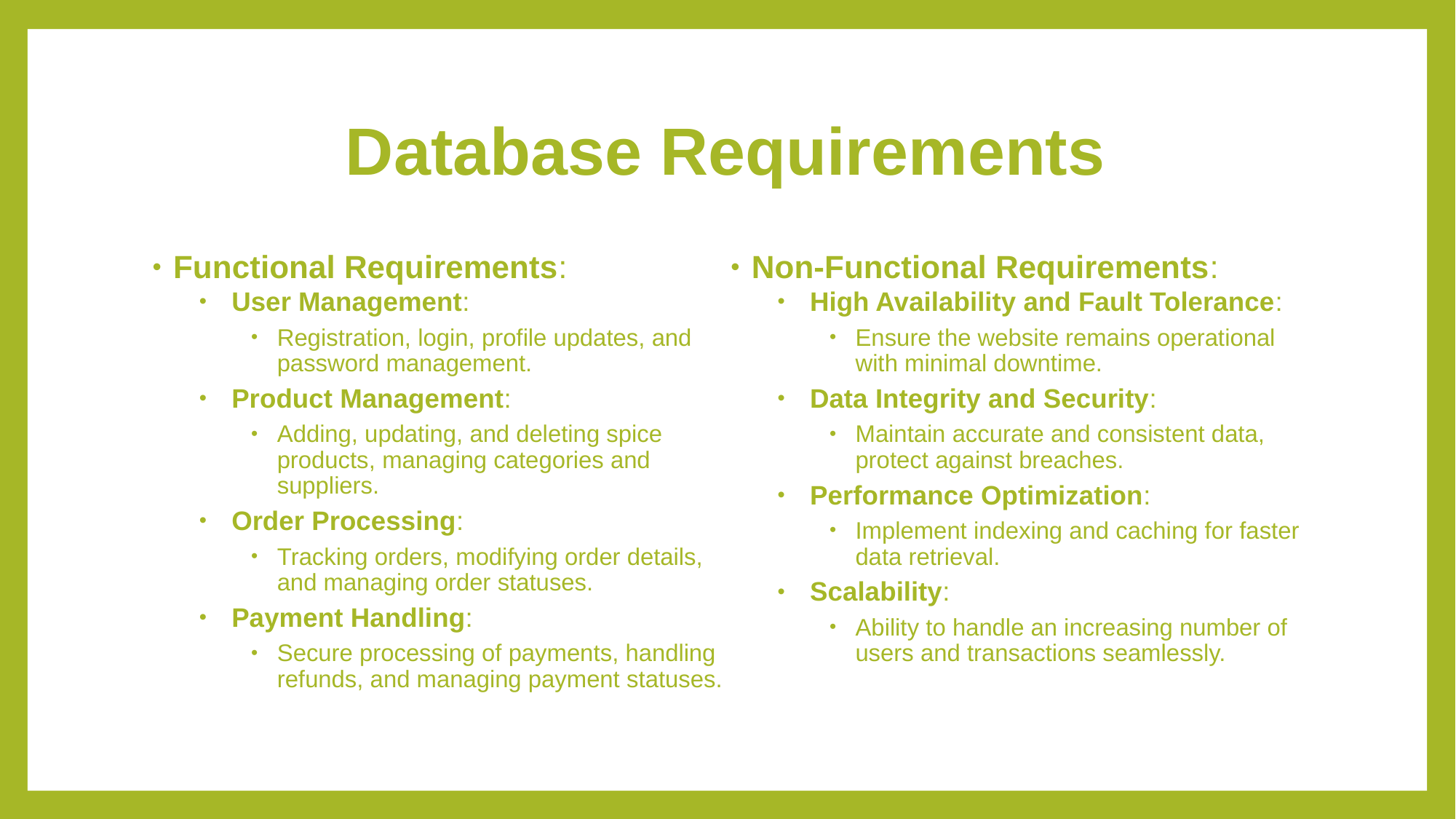

# Database Requirements
Functional Requirements:
User Management:
Registration, login, profile updates, and password management.
Product Management:
Adding, updating, and deleting spice products, managing categories and suppliers.
Order Processing:
Tracking orders, modifying order details, and managing order statuses.
Payment Handling:
Secure processing of payments, handling refunds, and managing payment statuses.
Non-Functional Requirements:
High Availability and Fault Tolerance:
Ensure the website remains operational with minimal downtime.
Data Integrity and Security:
Maintain accurate and consistent data, protect against breaches.
Performance Optimization:
Implement indexing and caching for faster data retrieval.
Scalability:
Ability to handle an increasing number of users and transactions seamlessly.